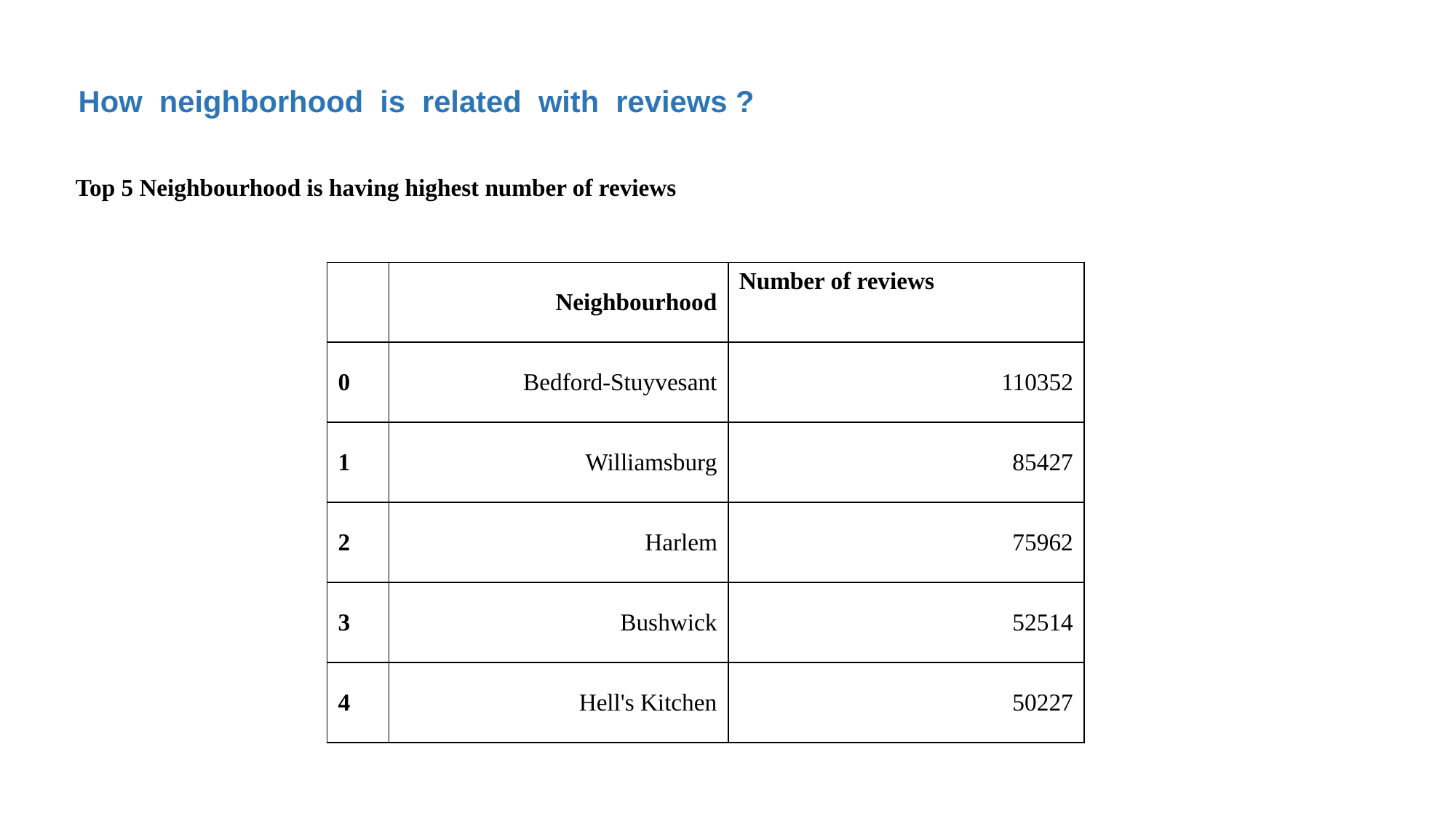

How  neighborhood  is  related  with  reviews ?
Top 5 Neighbourhood is having highest number of reviews
|  | Neighbourhood | Number of reviews |
| --- | --- | --- |
| 0 | Bedford-Stuyvesant | 110352 |
| 1 | Williamsburg | 85427 |
| 2 | Harlem | 75962 |
| 3 | Bushwick | 52514 |
| 4 | Hell's Kitchen | 50227 |